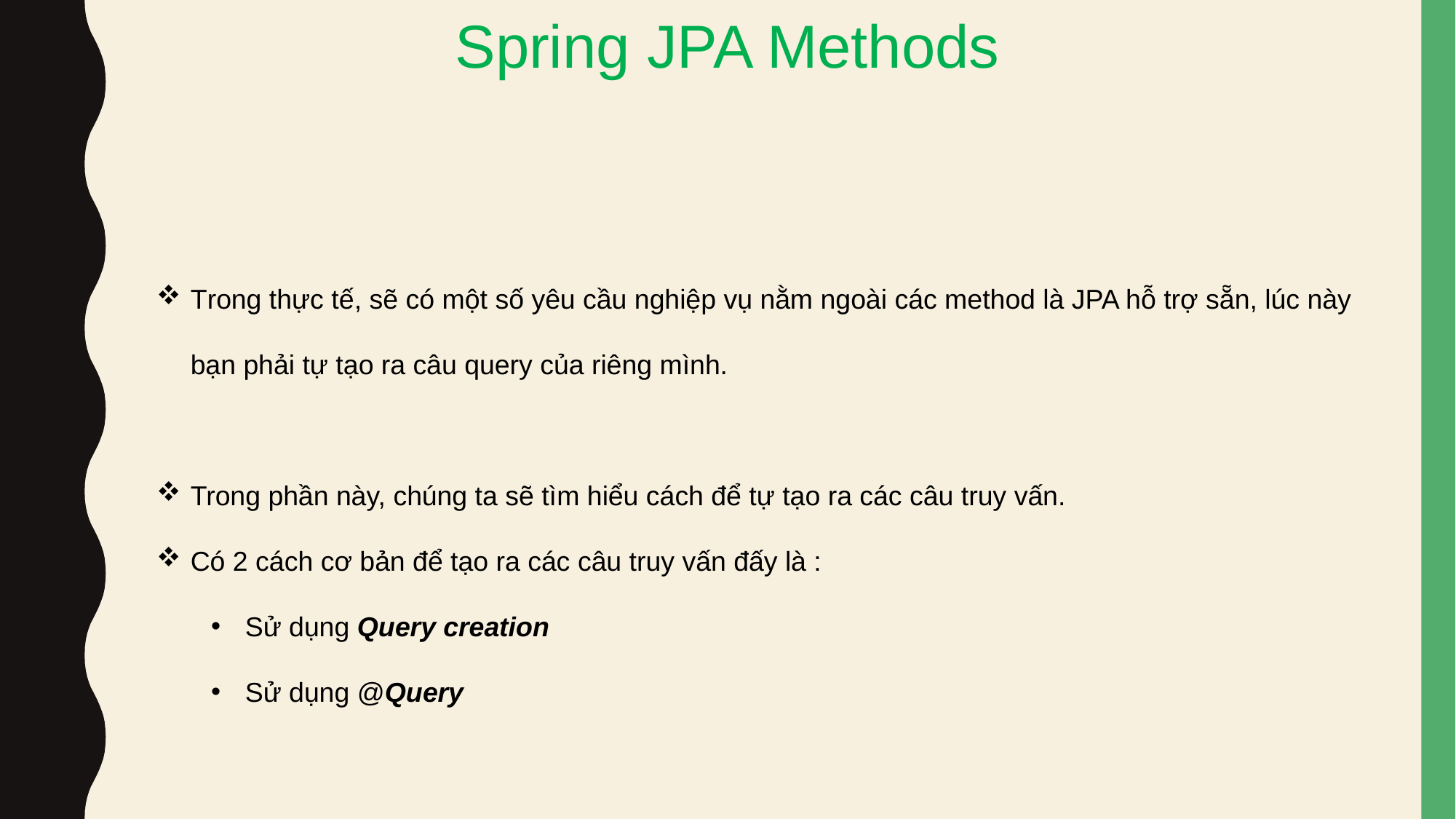

Spring JPA Methods
Trong thực tế, sẽ có một số yêu cầu nghiệp vụ nằm ngoài các method là JPA hỗ trợ sẵn, lúc này bạn phải tự tạo ra câu query của riêng mình.

Trong phần này, chúng ta sẽ tìm hiểu cách để tự tạo ra các câu truy vấn.
Có 2 cách cơ bản để tạo ra các câu truy vấn đấy là :
Sử dụng Query creation
Sử dụng @Query